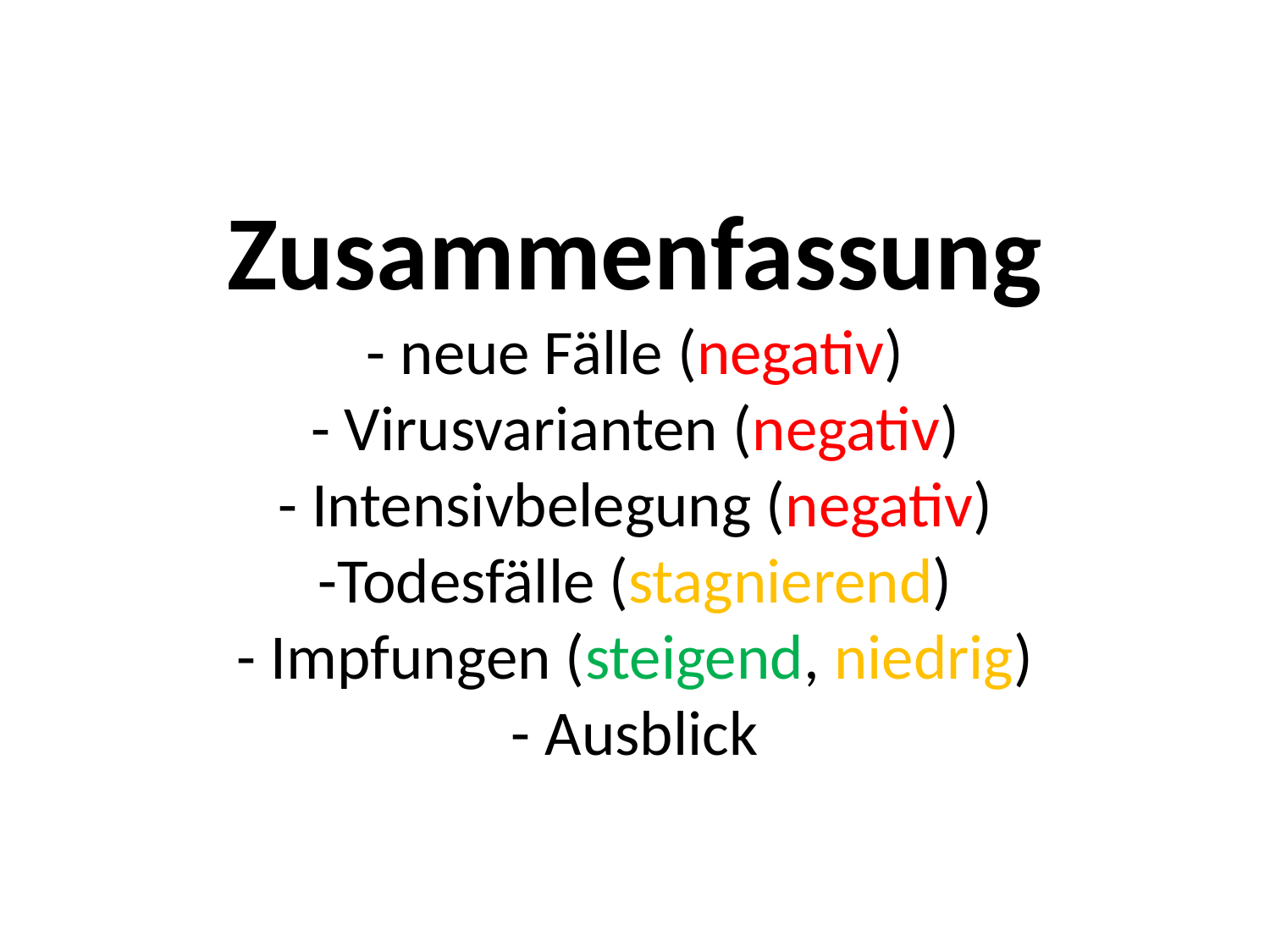

# Zusammenfassung - neue Fälle (negativ) - Virusvarianten (negativ) - Intensivbelegung (negativ) -Todesfälle (stagnierend) - Impfungen (steigend, niedrig) - Ausblick